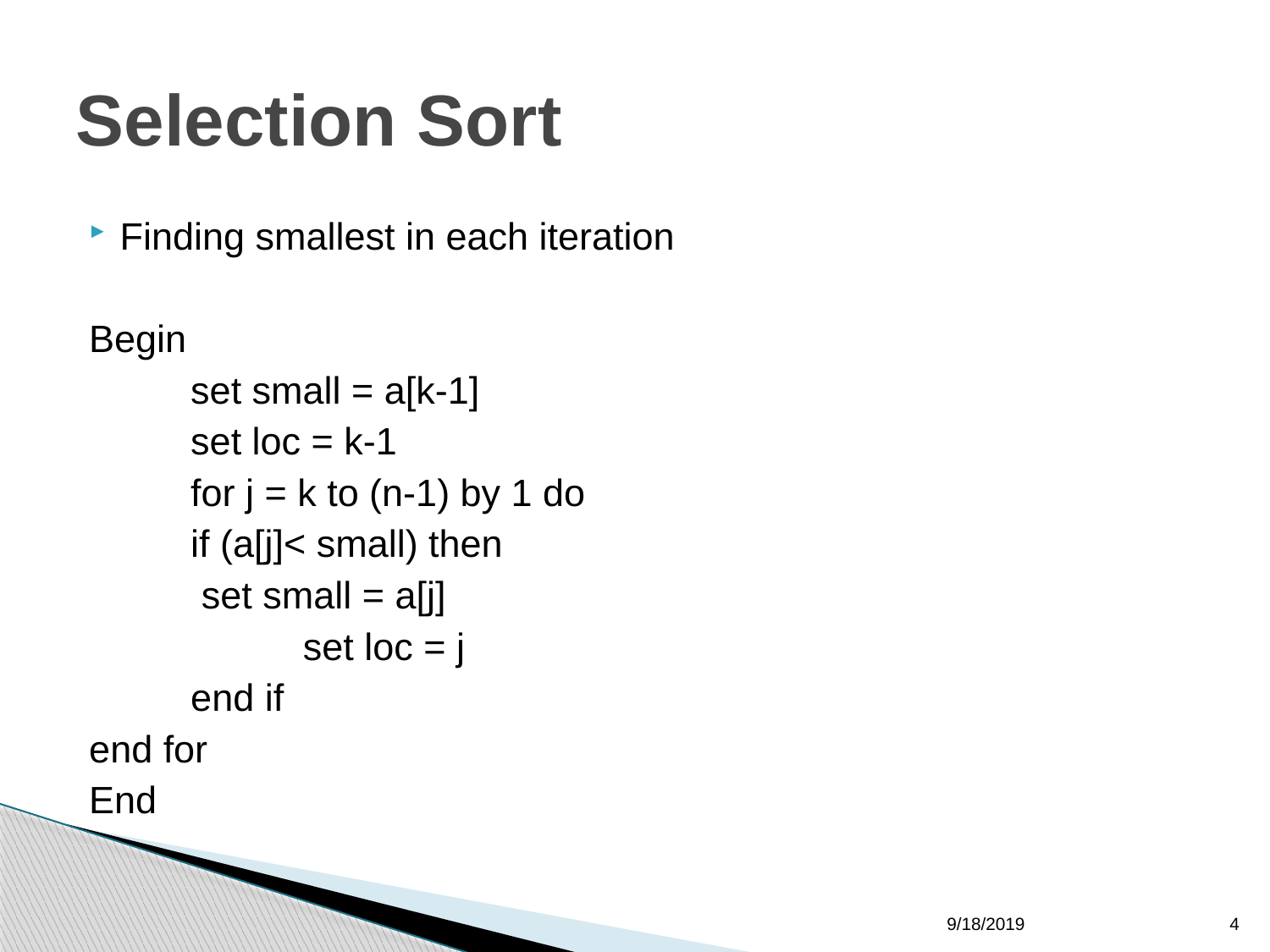

# Selection Sort
Finding smallest in each iteration

Begin
 	set small = a[k-1]
  	set loc = k-1
 	for j = k to (n-1) by 1 do
     		if (a[j]< small) then
         		 set small = a[j]
          		 set loc = j
      		end if
	end for
End
9/18/2019
4